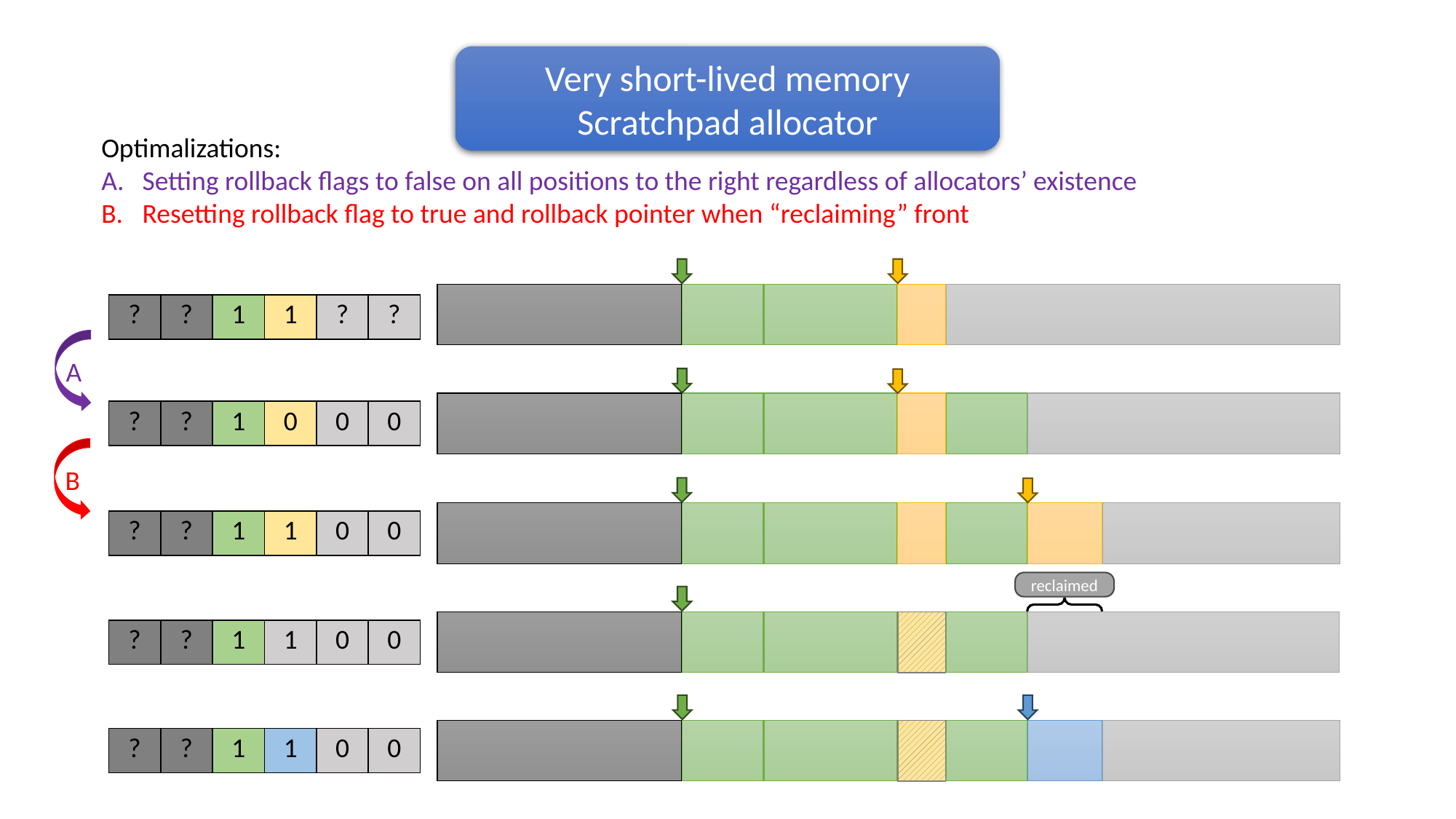

Very short-lived memory
Scratchpad allocator
Optimalizations:
Setting rollback flags to false on all positions to the right regardless of allocators’ existence
Resetting rollback flag to true and rollback pointer when “reclaiming” front

| ? | ? | 1 | 1 | ? | ? |
| --- | --- | --- | --- | --- | --- |
A

| ? | ? | 1 | 0 | 0 | 0 |
| --- | --- | --- | --- | --- | --- |
B

| ? | ? | 1 | 1 | 0 | 0 |
| --- | --- | --- | --- | --- | --- |

reclaimed

| ? | ? | 1 | 1 | 0 | 0 |
| --- | --- | --- | --- | --- | --- |

| ? | ? | 1 | 1 | 0 | 0 |
| --- | --- | --- | --- | --- | --- |